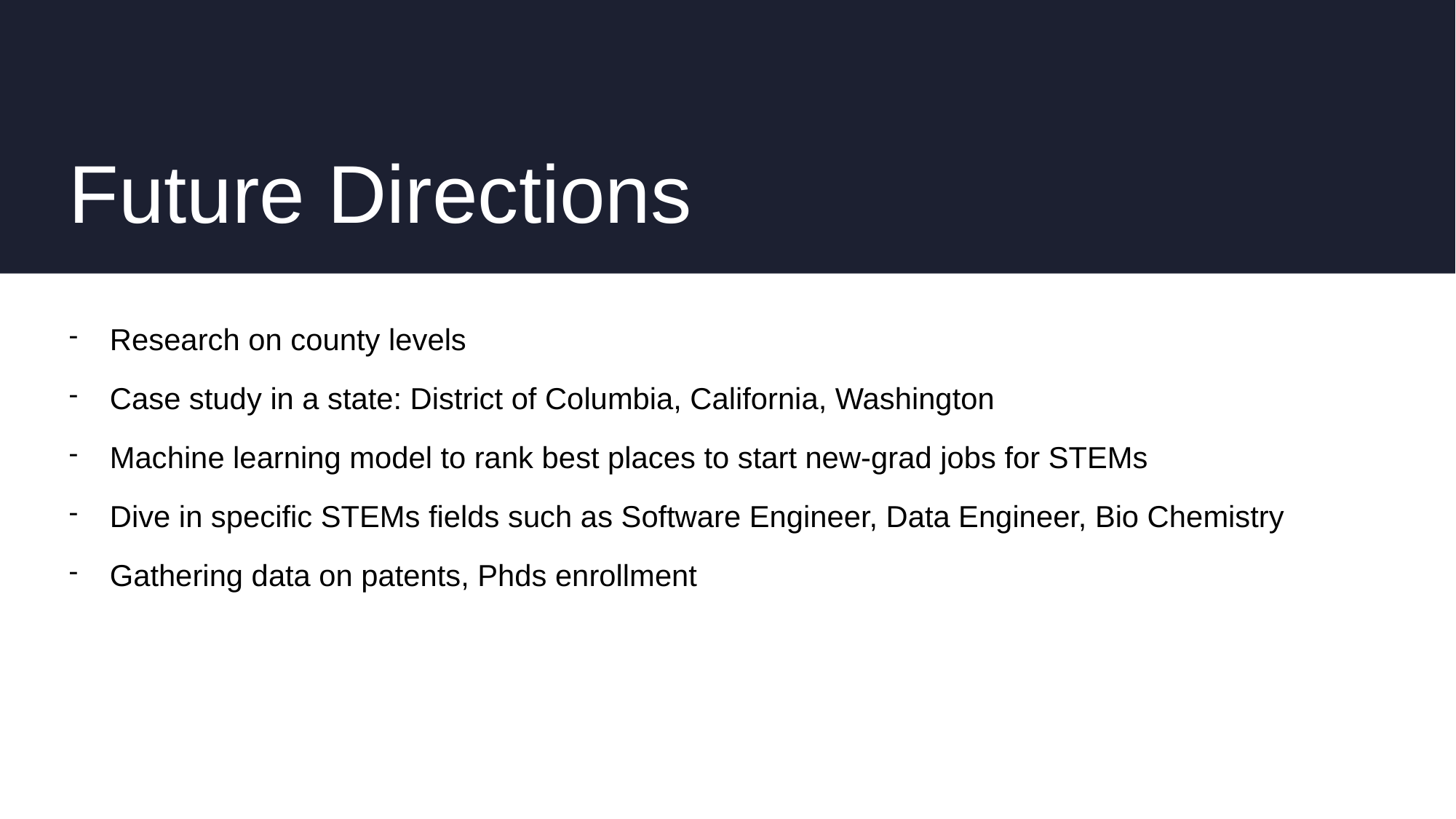

# Future Directions
Research on county levels
Case study in a state: District of Columbia, California, Washington
Machine learning model to rank best places to start new-grad jobs for STEMs
Dive in specific STEMs fields such as Software Engineer, Data Engineer, Bio Chemistry
Gathering data on patents, Phds enrollment